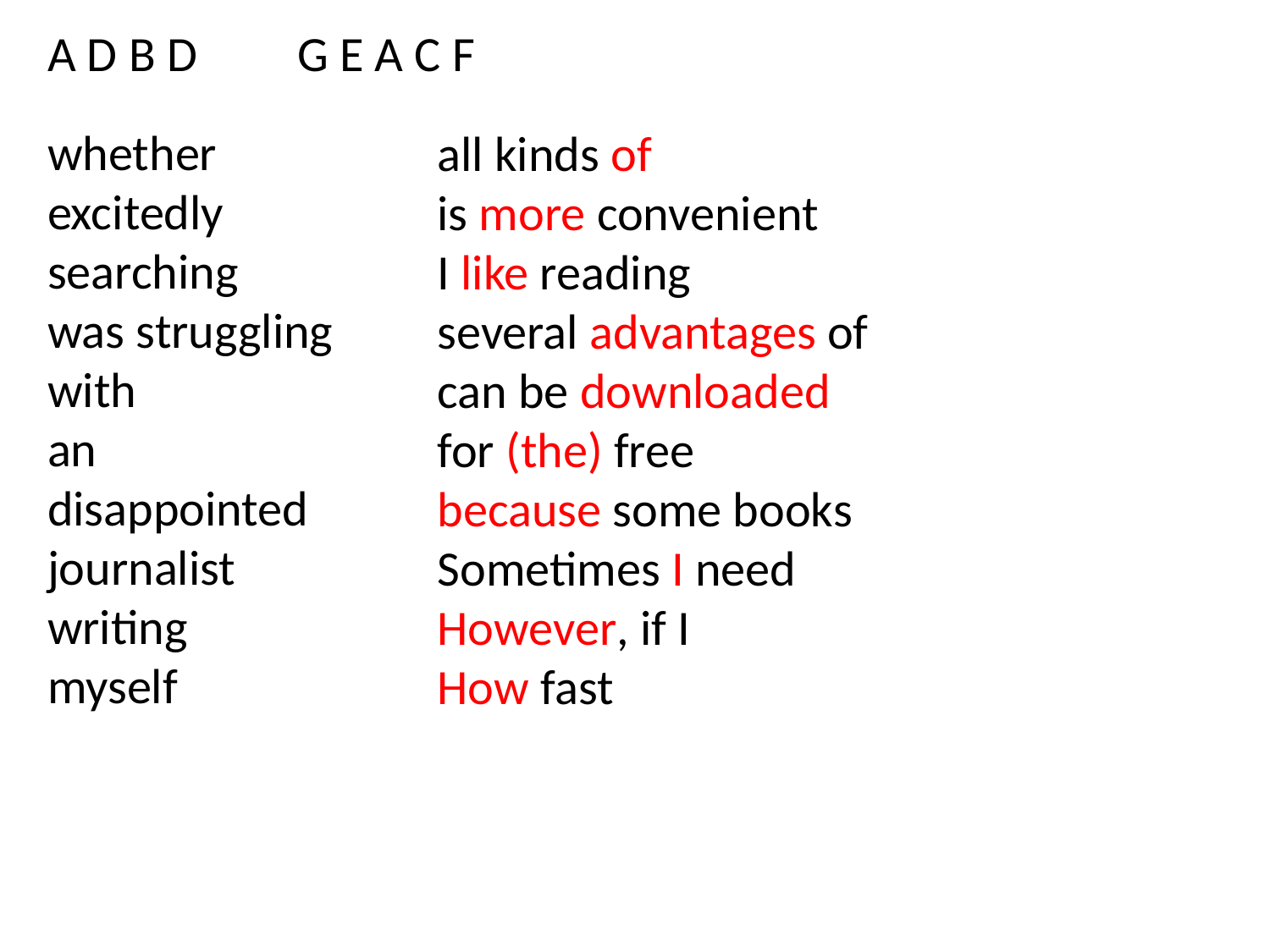

A D B D
G E A C F
whether
excitedly
searching
was struggling
with
an
disappointed
journalist
writing
myself
all kinds of
is more convenient
I like reading
several advantages of
can be downloaded
for (the) free
because some books
Sometimes I need
However, if I
How fast